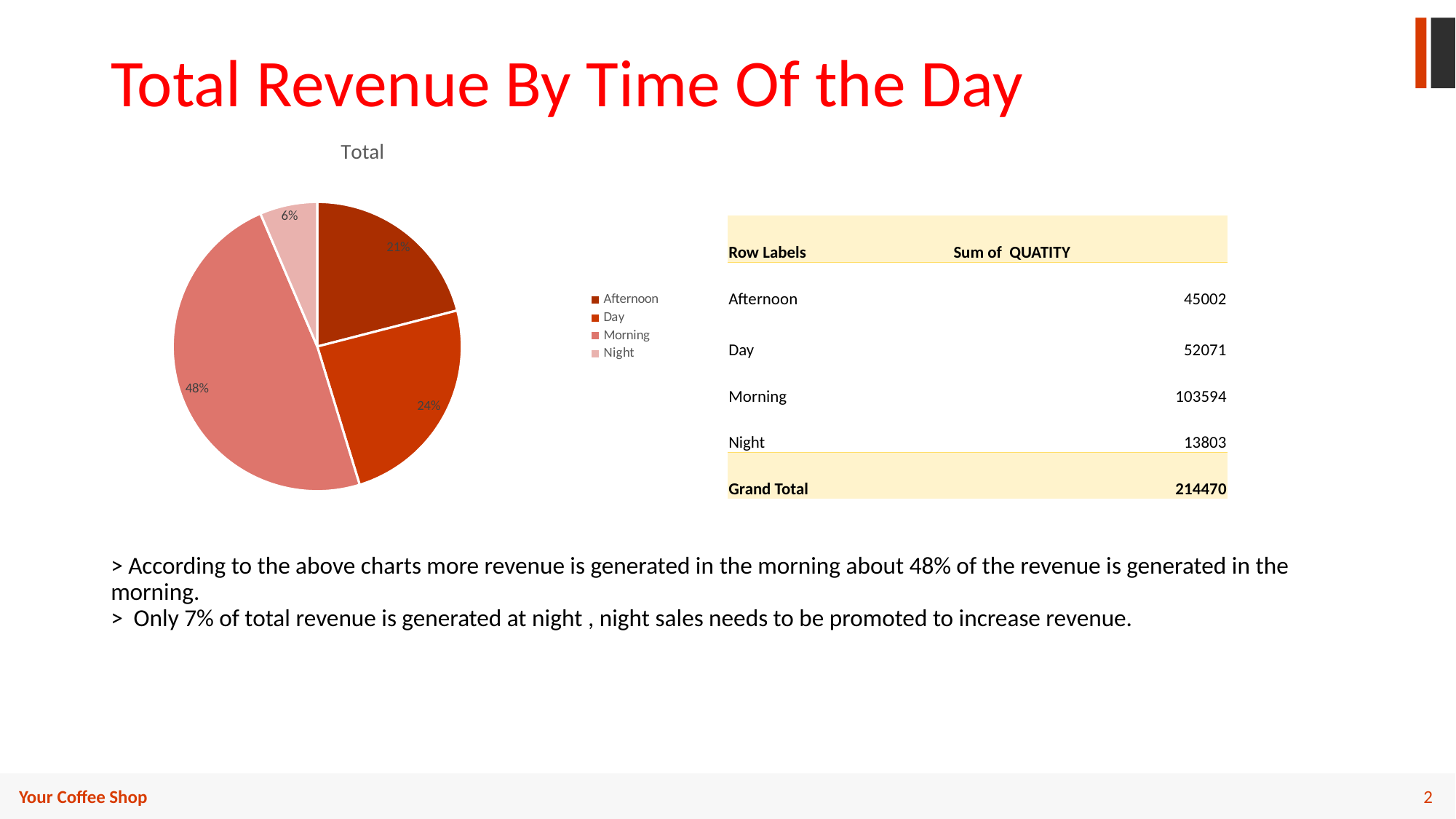

# Total Revenue By Time Of the Day > According to the above charts more revenue is generated in the morning about 48% of the revenue is generated in the morning. >  Only 7% of total revenue is generated at night , night sales needs to be promoted to increase revenue.

### Chart:

| Category | Total |
|---|---|
| Afternoon | 45002.0 |
| Day | 52071.0 |
| Morning | 103594.0 |
| Night | 13803.0 |
| Row Labels | Sum of QUATITY |
| --- | --- |
| Afternoon | 45002 |
| Day | 52071 |
| Morning | 103594 |
| Night | 13803 |
| Grand Total | 214470 |